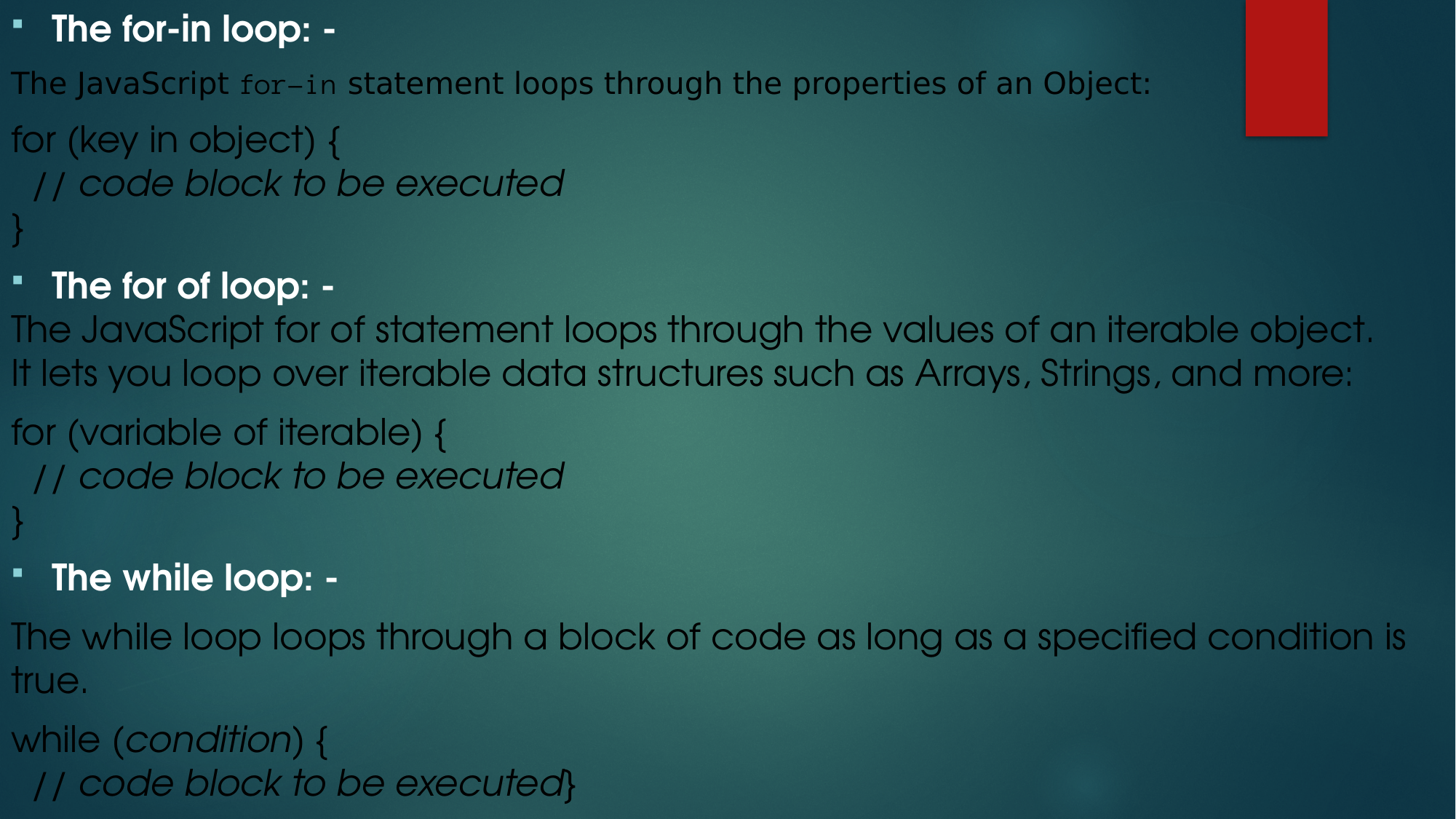

The for-in loop: -
The JavaScript for-in statement loops through the properties of an Object:
for (key in object) {
  // code block to be executed
}
The for of loop: -
The JavaScript for of statement loops through the values of an iterable object.
It lets you loop over iterable data structures such as Arrays, Strings, and more:
for (variable of iterable) {
  // code block to be executed
}
The while loop: -
The while loop loops through a block of code as long as a specified condition is true.
while (condition) {
  // code block to be executed}